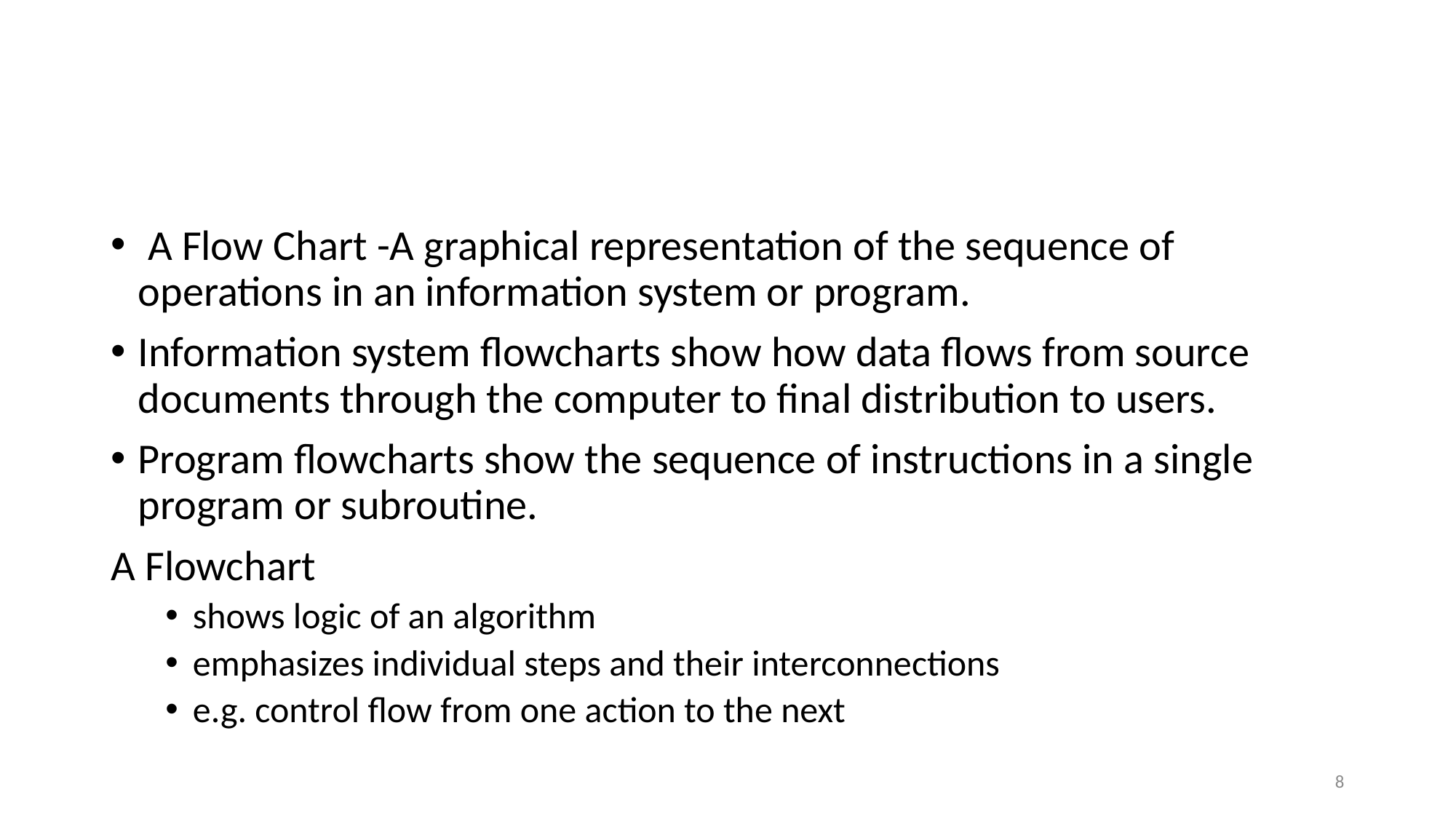

#
 A Flow Chart -A graphical representation of the sequence of operations in an information system or program.
Information system flowcharts show how data flows from source documents through the computer to final distribution to users.
Program flowcharts show the sequence of instructions in a single program or subroutine.
A Flowchart
shows logic of an algorithm
emphasizes individual steps and their interconnections
e.g. control flow from one action to the next

8